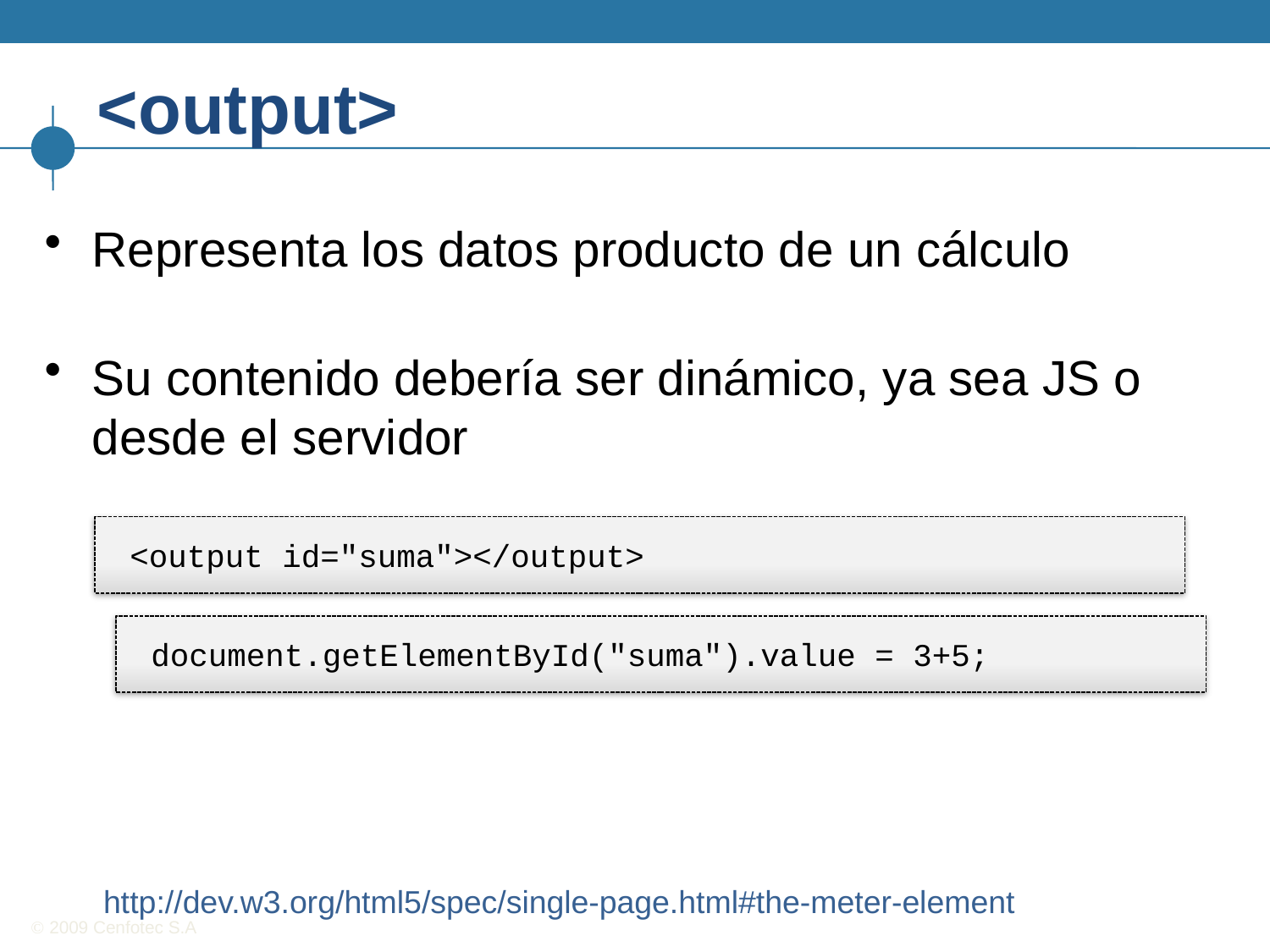

# <output>
Representa los datos producto de un cálculo
Su contenido debería ser dinámico, ya sea JS o desde el servidor
<output id="suma"></output>
document.getElementById("suma").value = 3+5;
http://dev.w3.org/html5/spec/single-page.html#the-meter-element